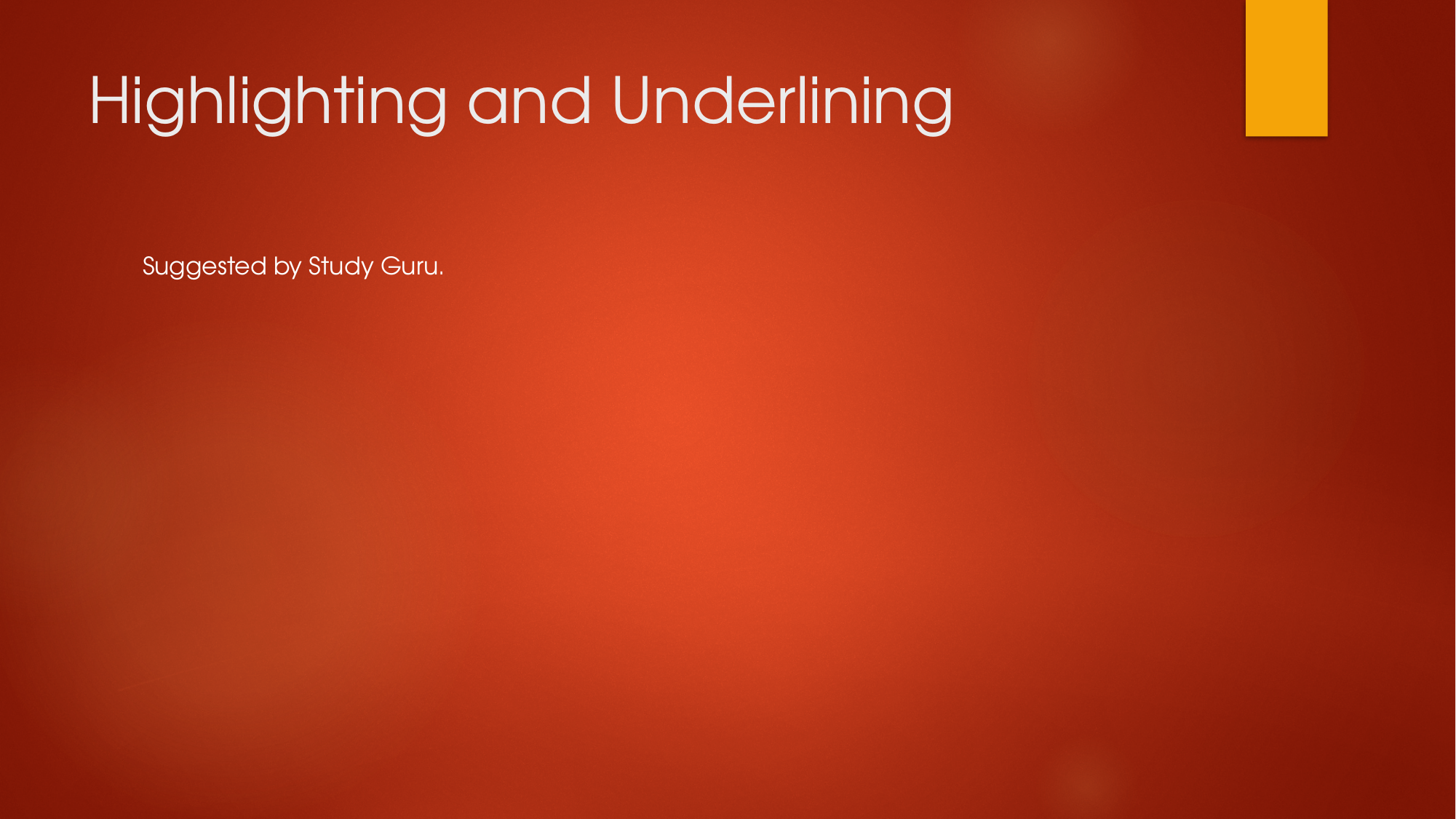

# Highlighting and Underlining
Suggested by Study Guru.